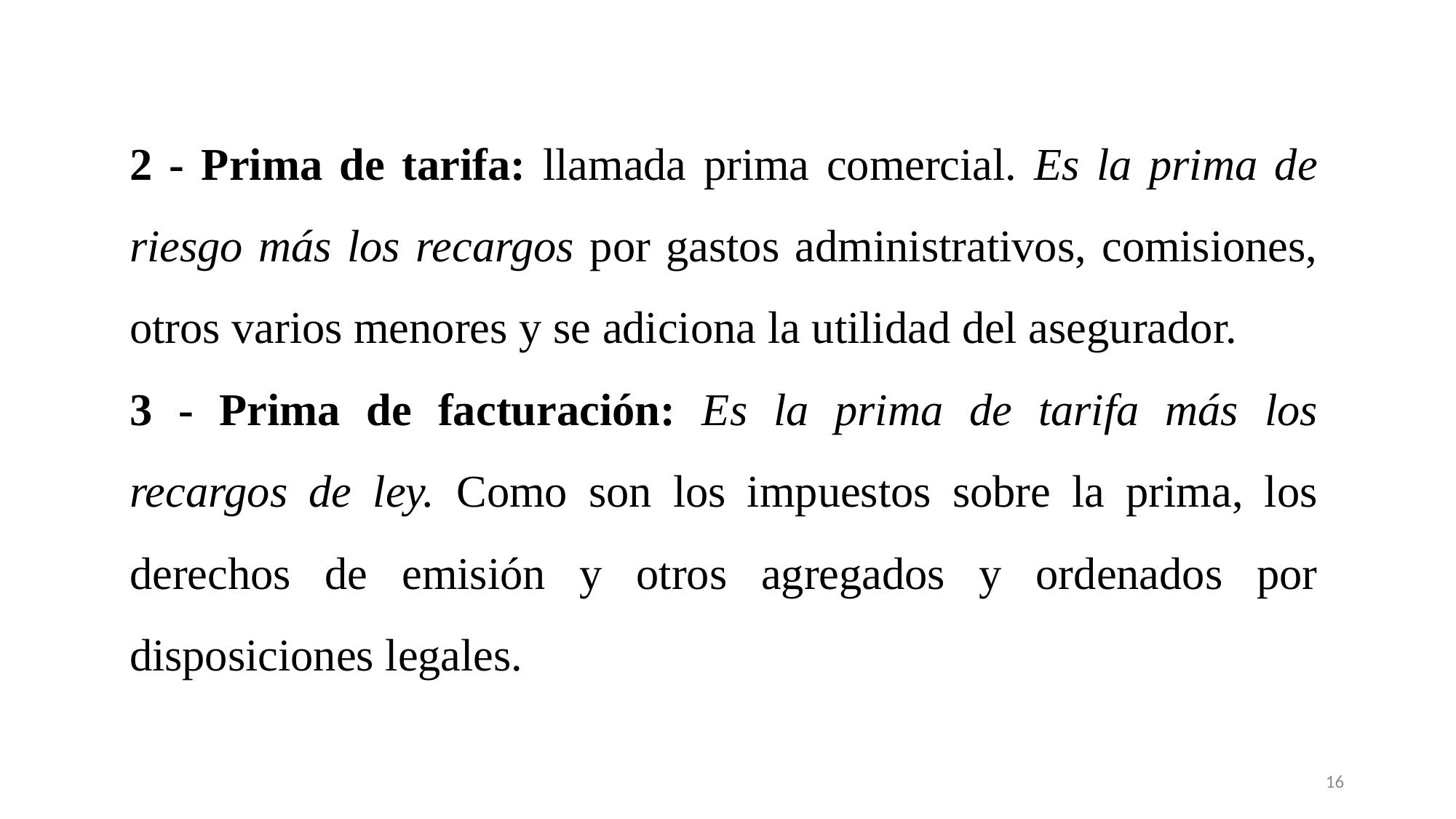

2 - Prima de tarifa: llamada prima comercial. Es la prima de riesgo más los recargos por gastos administrativos, comisiones, otros varios menores y se adiciona la utilidad del asegurador.
3 - Prima de facturación: Es la prima de tarifa más los recargos de ley. Como son los impuestos sobre la prima, los derechos de emisión y otros agregados y ordenados por disposiciones legales.

16